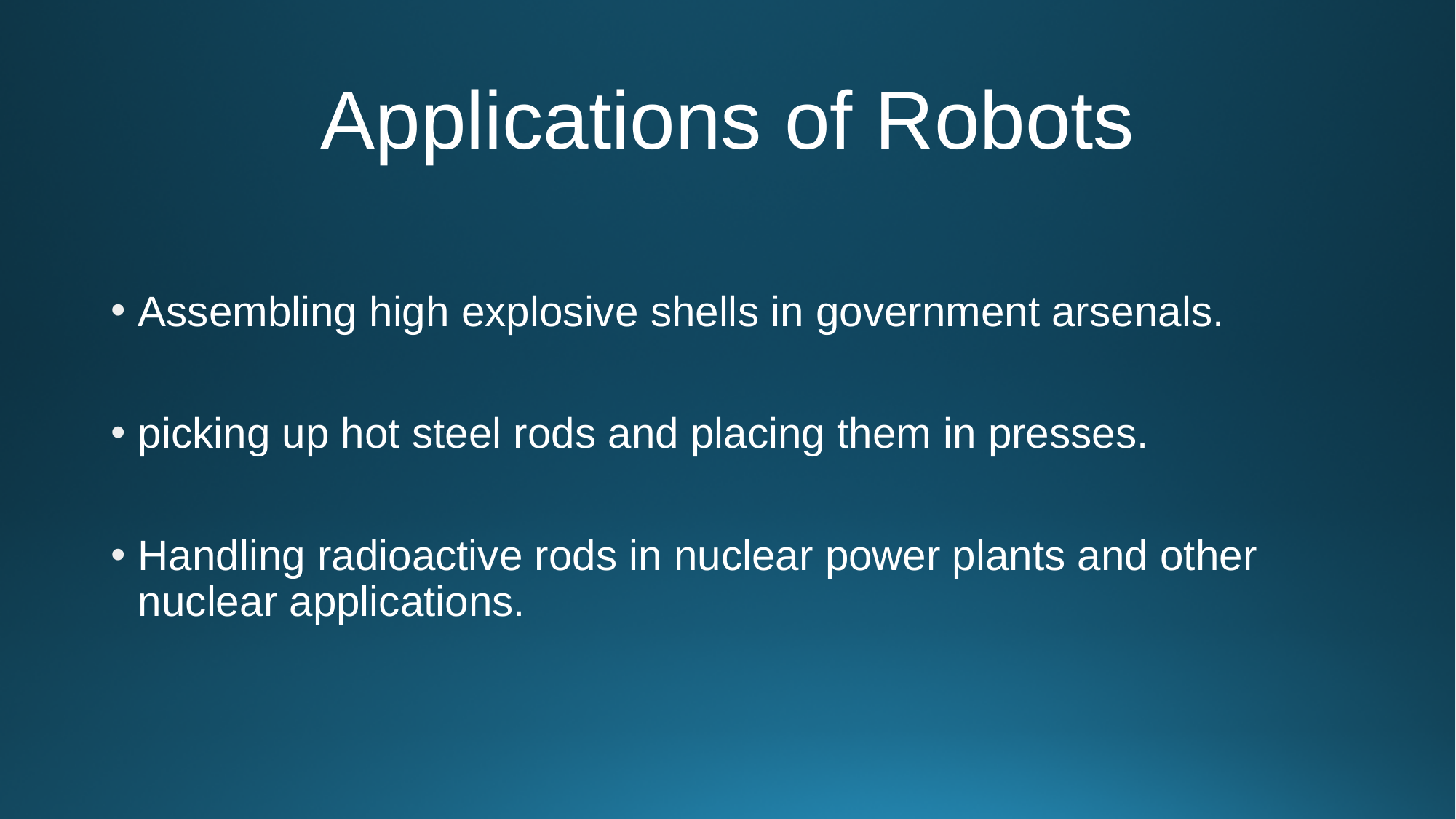

# Applications of Robots

Assembling high explosive shells in government arsenals.

picking up hot steel rods and placing them in presses.

Handling radioactive rods in nuclear power plants and other nuclear applications.